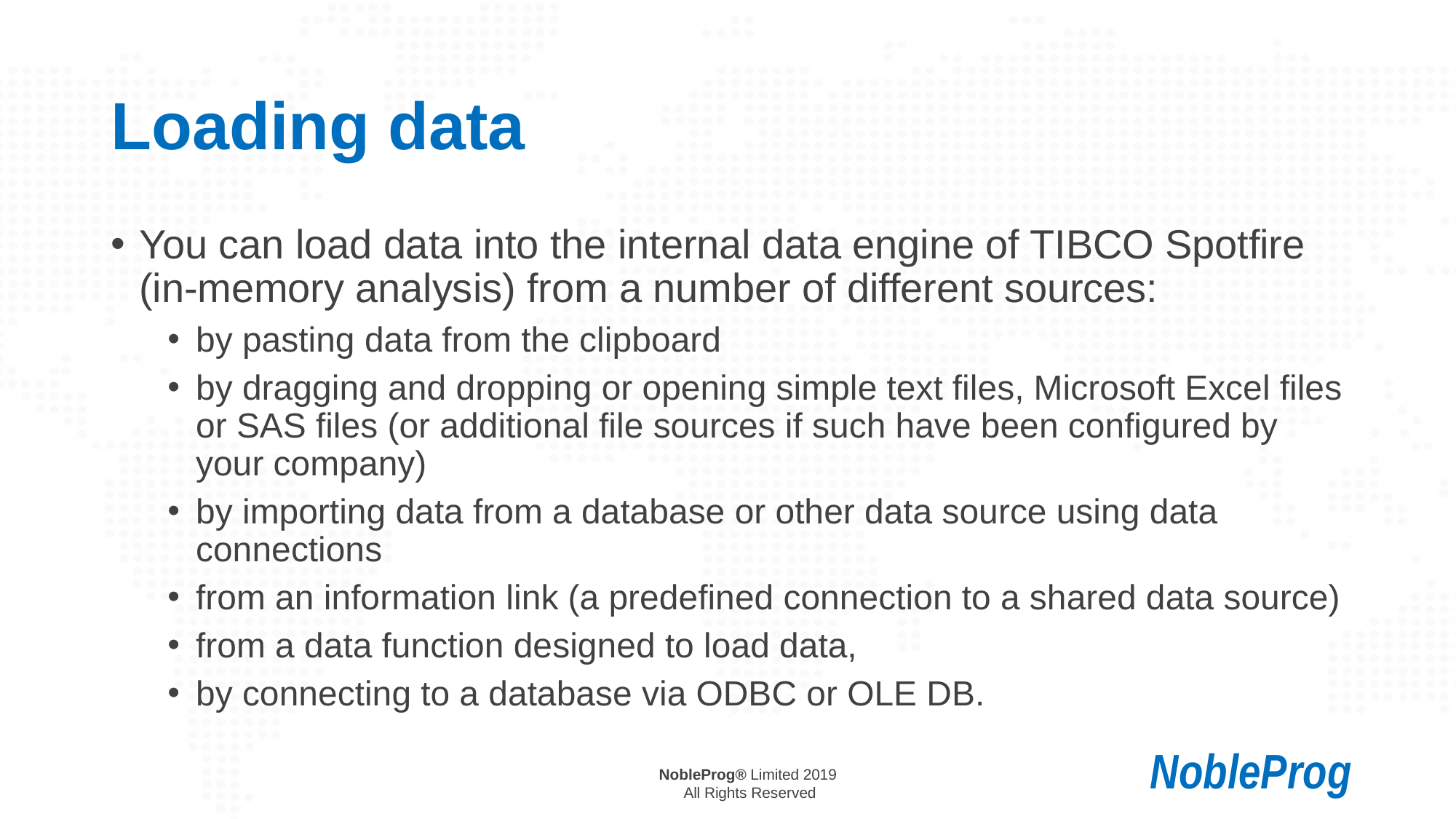

# Loading data
You can load data into the internal data engine of TIBCO Spotfire (in-memory analysis) from a number of different sources:
by pasting data from the clipboard
by dragging and dropping or opening simple text files, Microsoft Excel files or SAS files (or additional file sources if such have been configured by your company)
by importing data from a database or other data source using data connections
from an information link (a predefined connection to a shared data source)
from a data function designed to load data,
by connecting to a database via ODBC or OLE DB.